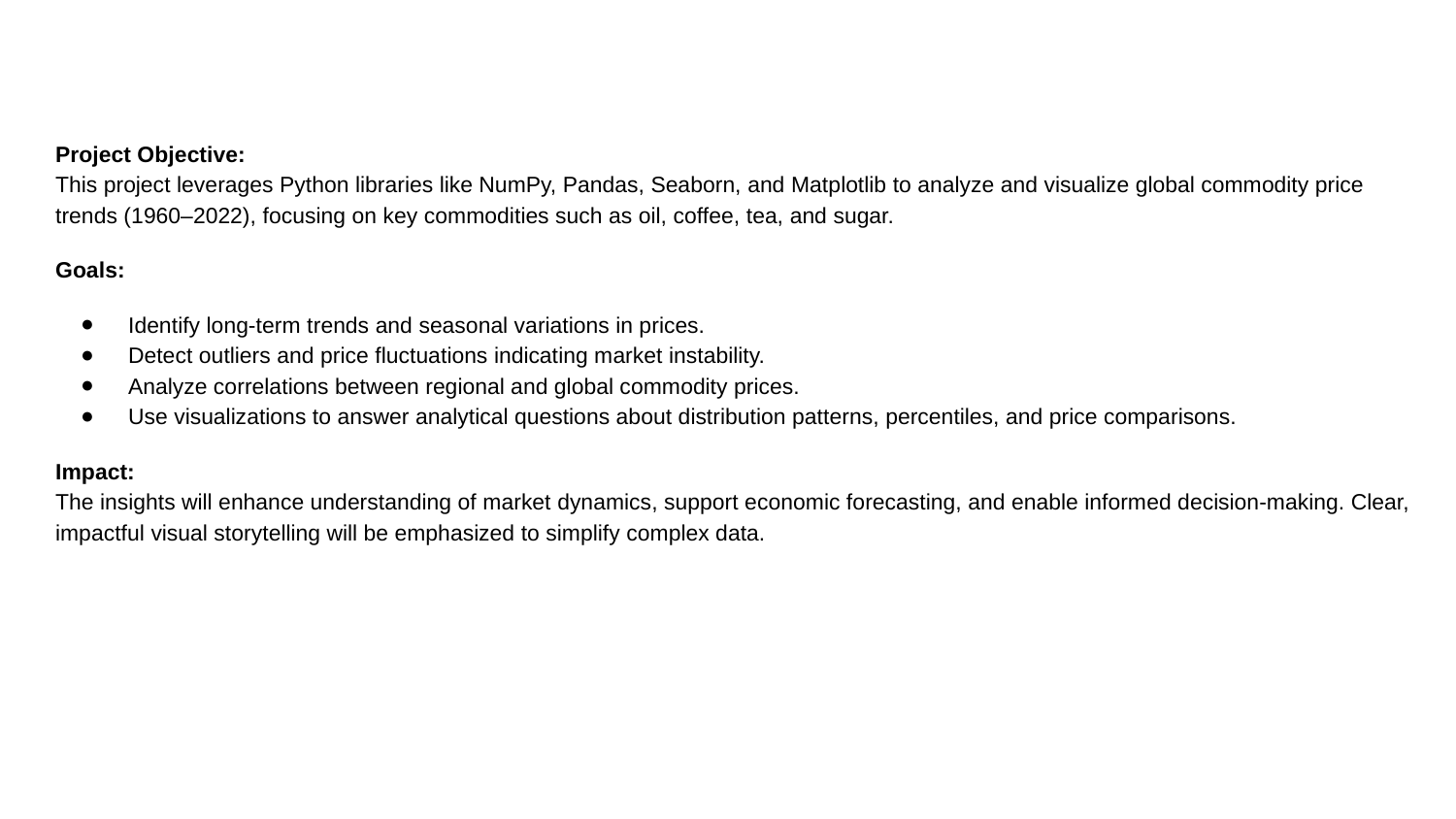

Project Objective:
This project leverages Python libraries like NumPy, Pandas, Seaborn, and Matplotlib to analyze and visualize global commodity price trends (1960–2022), focusing on key commodities such as oil, coffee, tea, and sugar.
Goals:
Identify long-term trends and seasonal variations in prices.
Detect outliers and price fluctuations indicating market instability.
Analyze correlations between regional and global commodity prices.
Use visualizations to answer analytical questions about distribution patterns, percentiles, and price comparisons.
Impact:
The insights will enhance understanding of market dynamics, support economic forecasting, and enable informed decision-making. Clear, impactful visual storytelling will be emphasized to simplify complex data.